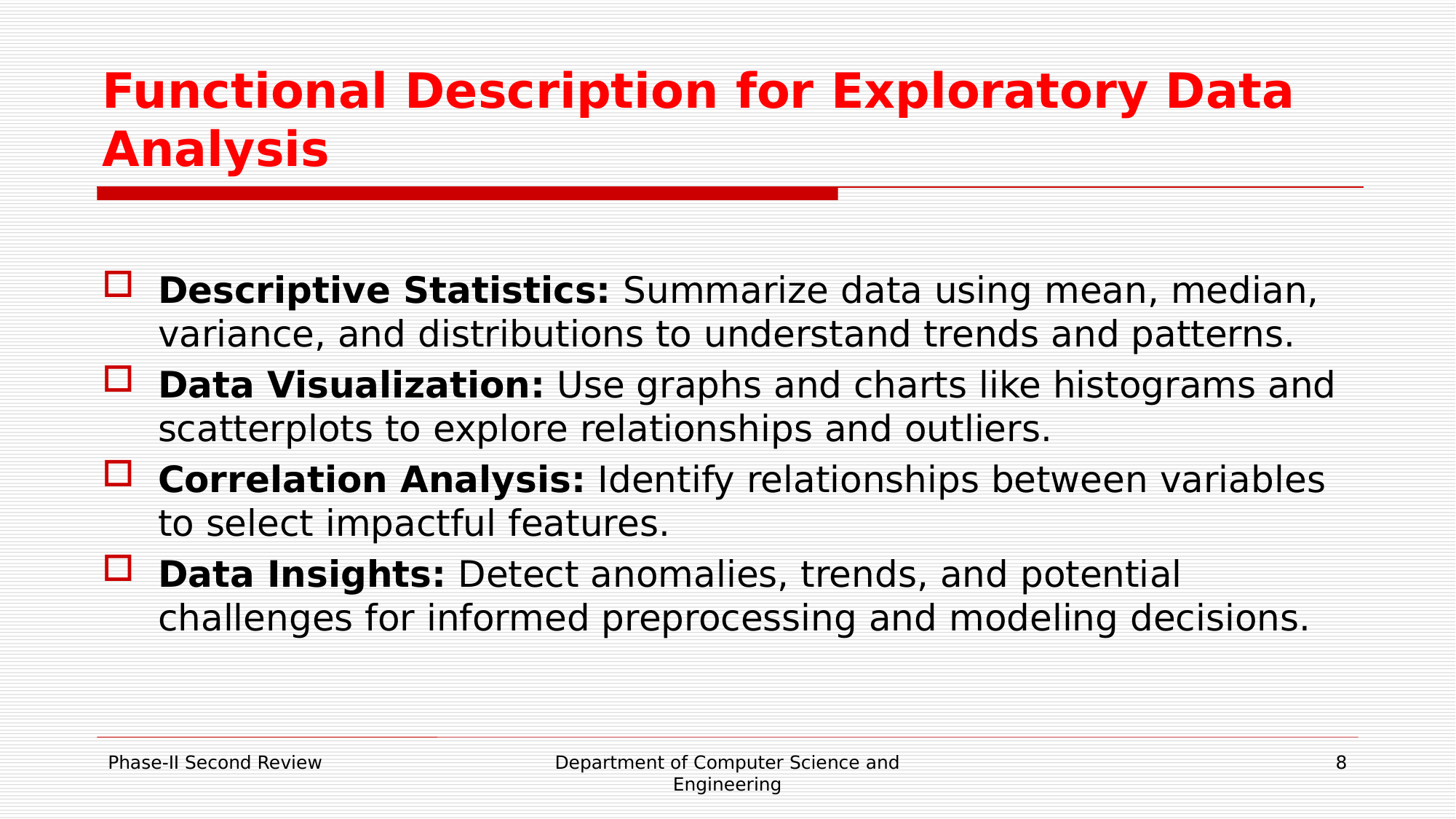

# Functional Description for Exploratory Data Analysis

Descriptive Statistics: Summarize data using mean, median, variance, and distributions to understand trends and patterns.
Data Visualization: Use graphs and charts like histograms and scatterplots to explore relationships and outliers.
Correlation Analysis: Identify relationships between variables to select impactful features.
Data Insights: Detect anomalies, trends, and potential challenges for informed preprocessing and modeling decisions.

Phase-II Second Review
Department of Computer Science and Engineering
8